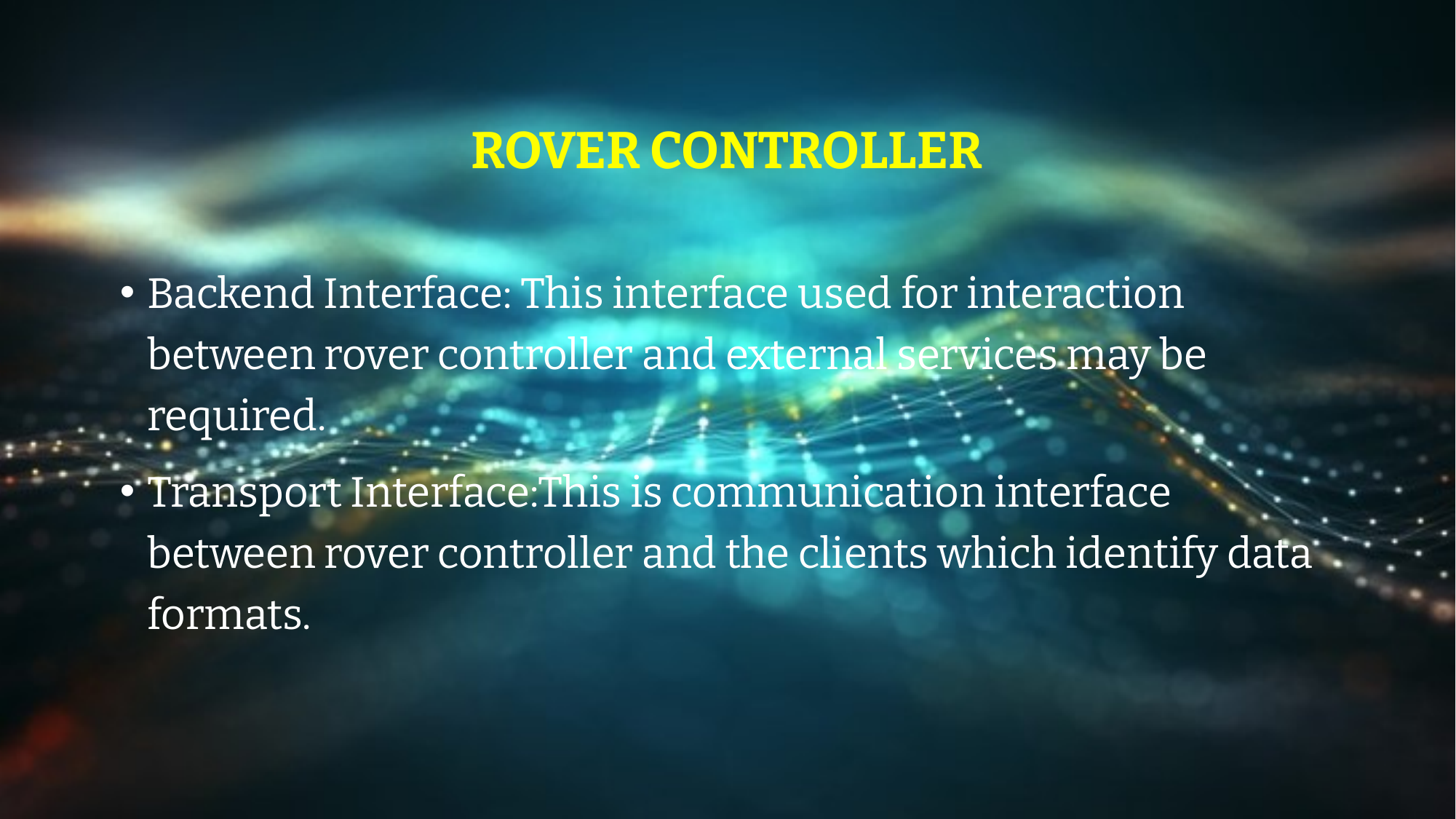

# Rover controller
Backend Interface: This interface used for interaction between rover controller and external services may be required.
Transport Interface:This is communication interface between rover controller and the clients which identify data formats.